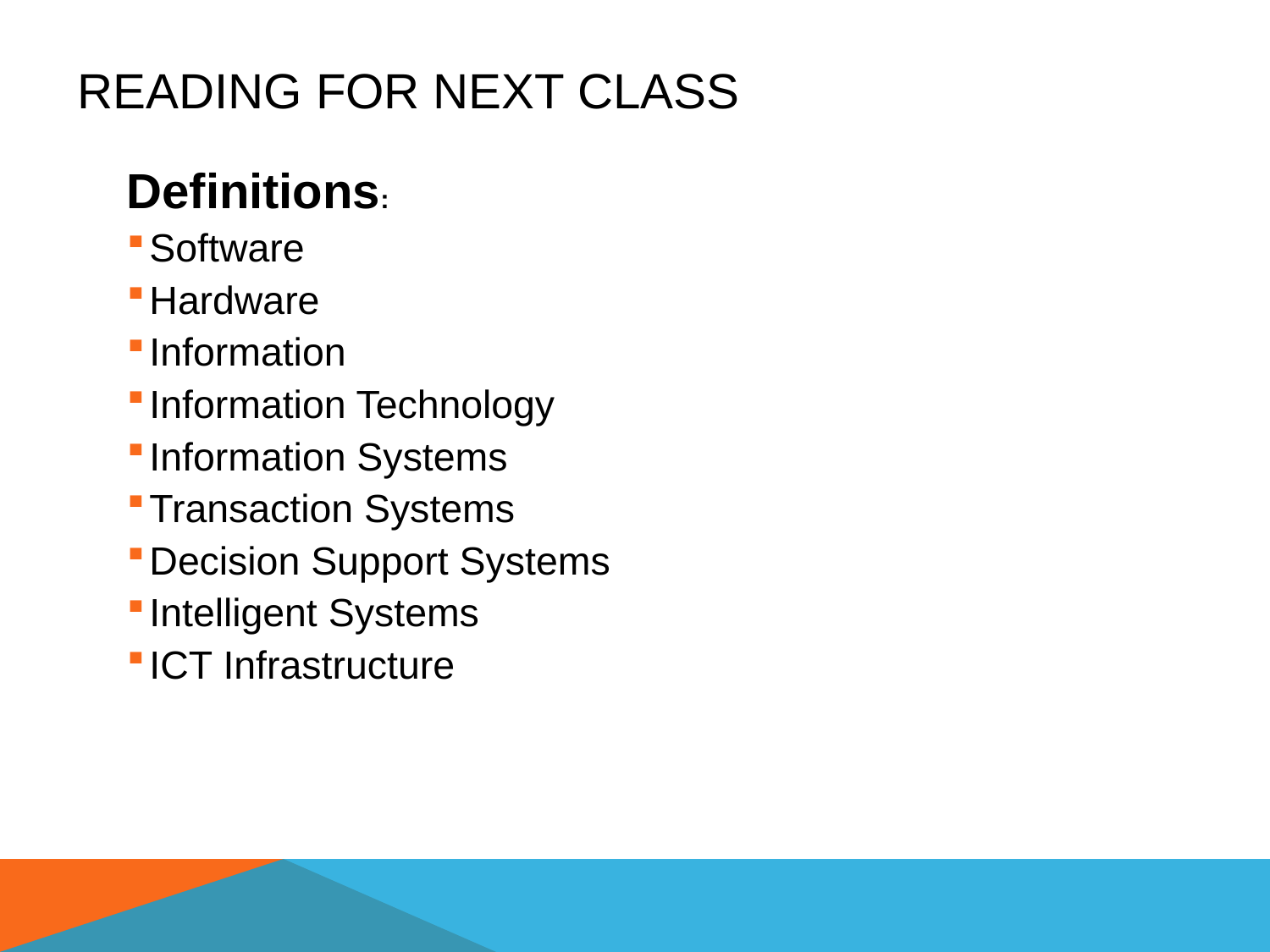

# Reading for Next class
Definitions:
Software
Hardware
Information
Information Technology
Information Systems
Transaction Systems
Decision Support Systems
Intelligent Systems
ICT Infrastructure